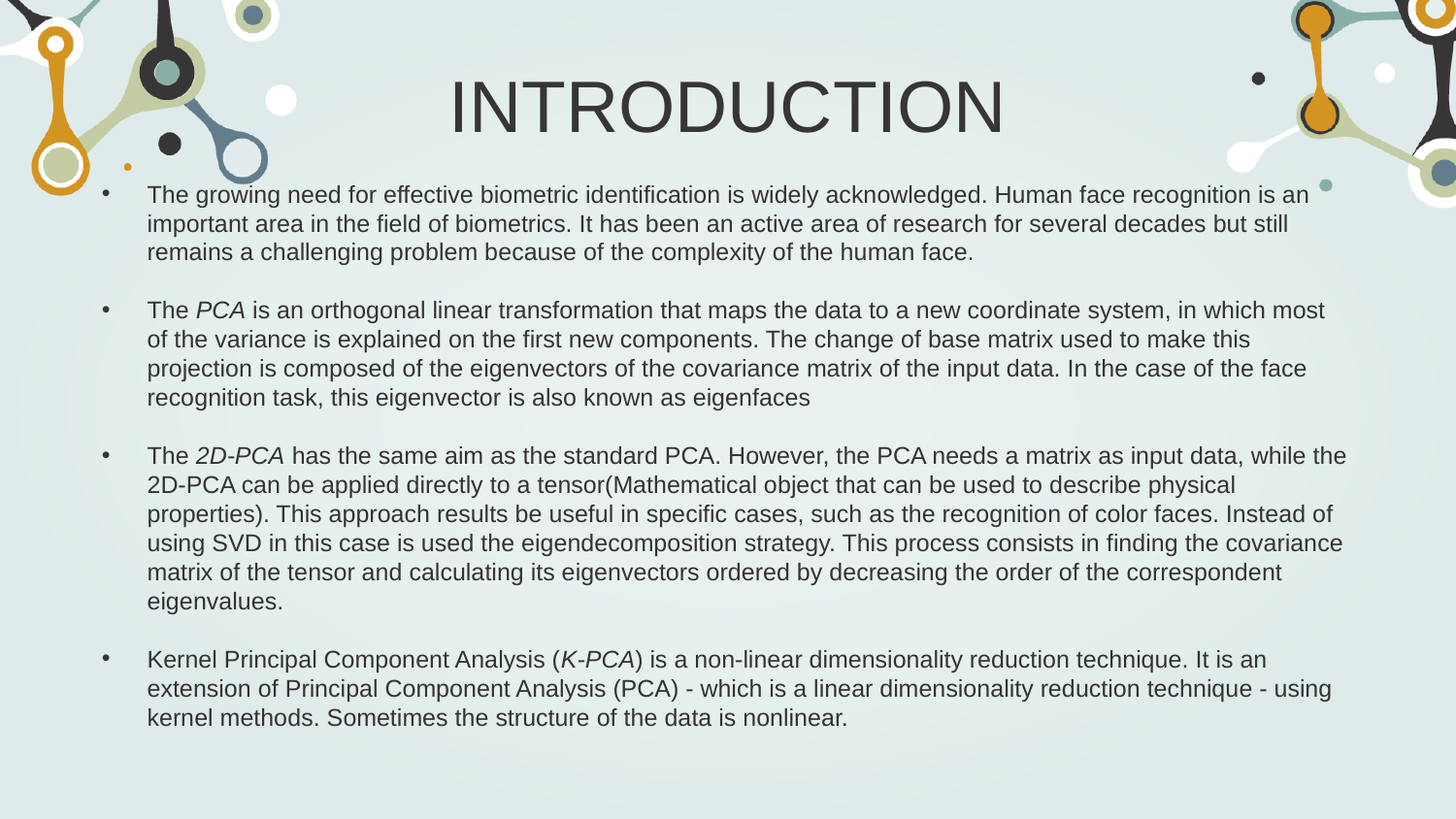

# INTRODUCTION
The growing need for effective biometric identification is widely acknowledged. Human face recognition is an important area in the field of biometrics. It has been an active area of research for several decades but still remains a challenging problem because of the complexity of the human face.

The PCA is an orthogonal linear transformation that maps the data to a new coordinate system, in which most of the variance is explained on the first new components. The change of base matrix used to make this projection is composed of the eigenvectors of the covariance matrix of the input data. In the case of the face recognition task, this eigenvector is also known as eigenfaces

The 2D-PCA has the same aim as the standard PCA. However, the PCA needs a matrix as input data, while the 2D-PCA can be applied directly to a tensor(Mathematical object that can be used to describe physical properties). This approach results be useful in specific cases, such as the recognition of color faces. Instead of using SVD in this case is used the eigendecomposition strategy. This process consists in finding the covariance matrix of the tensor and calculating its eigenvectors ordered by decreasing the order of the correspondent eigenvalues.

Kernel Principal Component Analysis (K-PCA) is a non-linear dimensionality reduction technique. It is an extension of Principal Component Analysis (PCA) - which is a linear dimensionality reduction technique - using kernel methods. Sometimes the structure of the data is nonlinear.